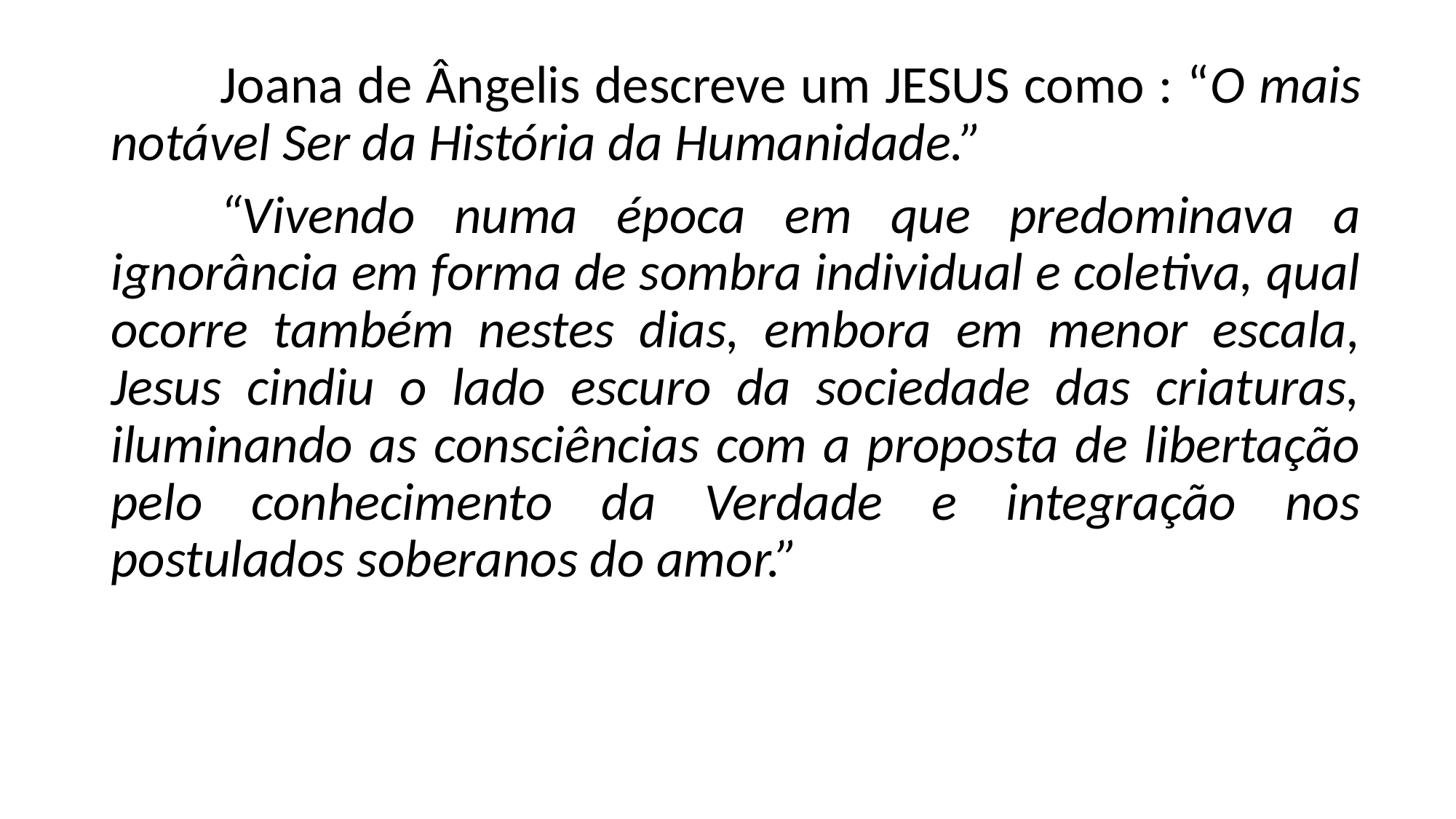

Joana de Ângelis descreve um JESUS como : “O mais notável Ser da História da Humanidade.”
	“Vivendo numa época em que predominava a ignorância em forma de sombra individual e coletiva, qual ocorre também nestes dias, embora em menor escala, Jesus cindiu o lado escuro da sociedade das criaturas, iluminando as consciências com a proposta de libertação pelo conhecimento da Verdade e integração nos postulados soberanos do amor.”